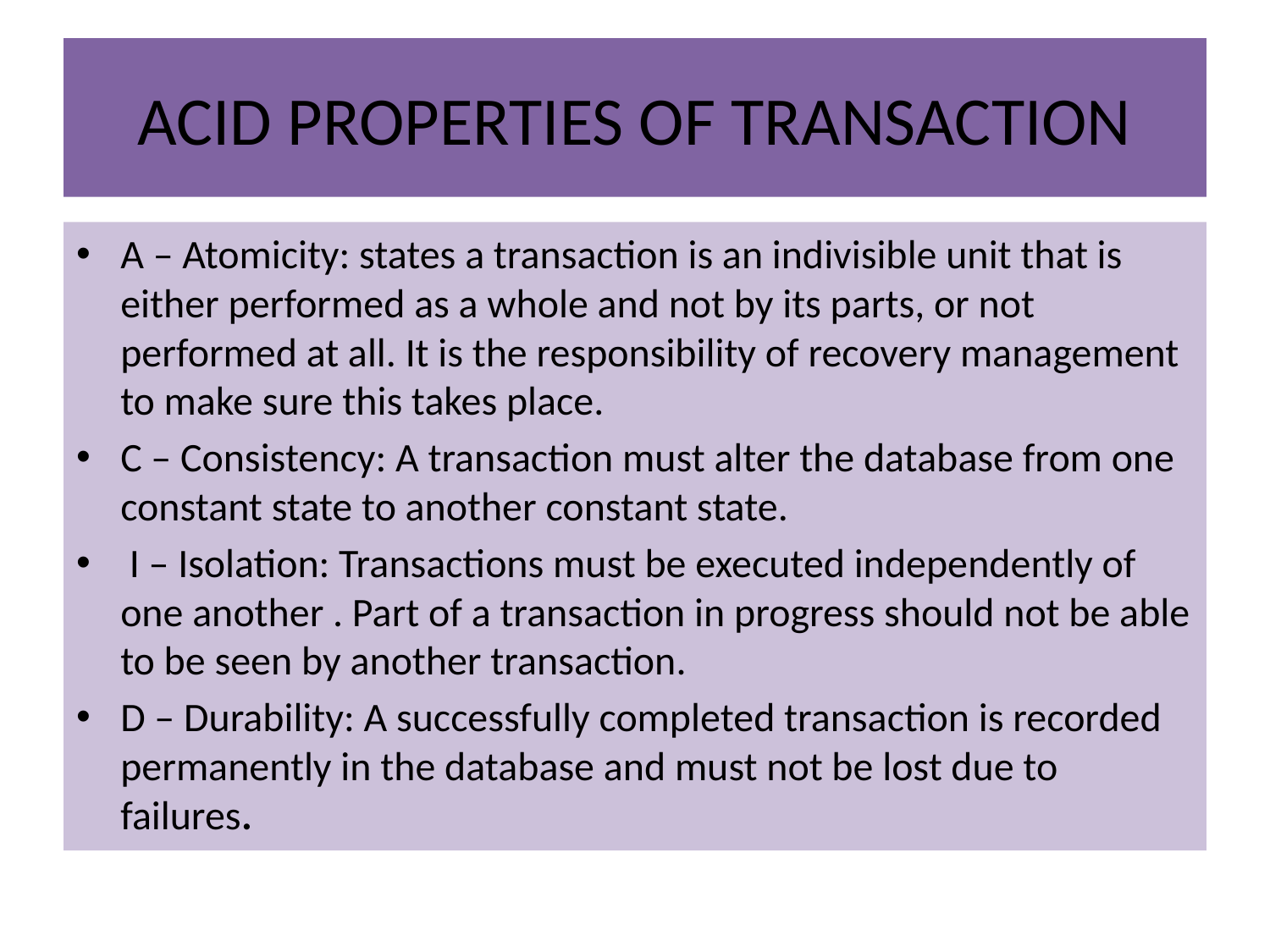

# ACID PROPERTIES OF TRANSACTION
A – Atomicity: states a transaction is an indivisible unit that is either performed as a whole and not by its parts, or not performed at all. It is the responsibility of recovery management to make sure this takes place.
C – Consistency: A transaction must alter the database from one constant state to another constant state.
 I – Isolation: Transactions must be executed independently of one another . Part of a transaction in progress should not be able to be seen by another transaction.
D – Durability: A successfully completed transaction is recorded permanently in the database and must not be lost due to failures.